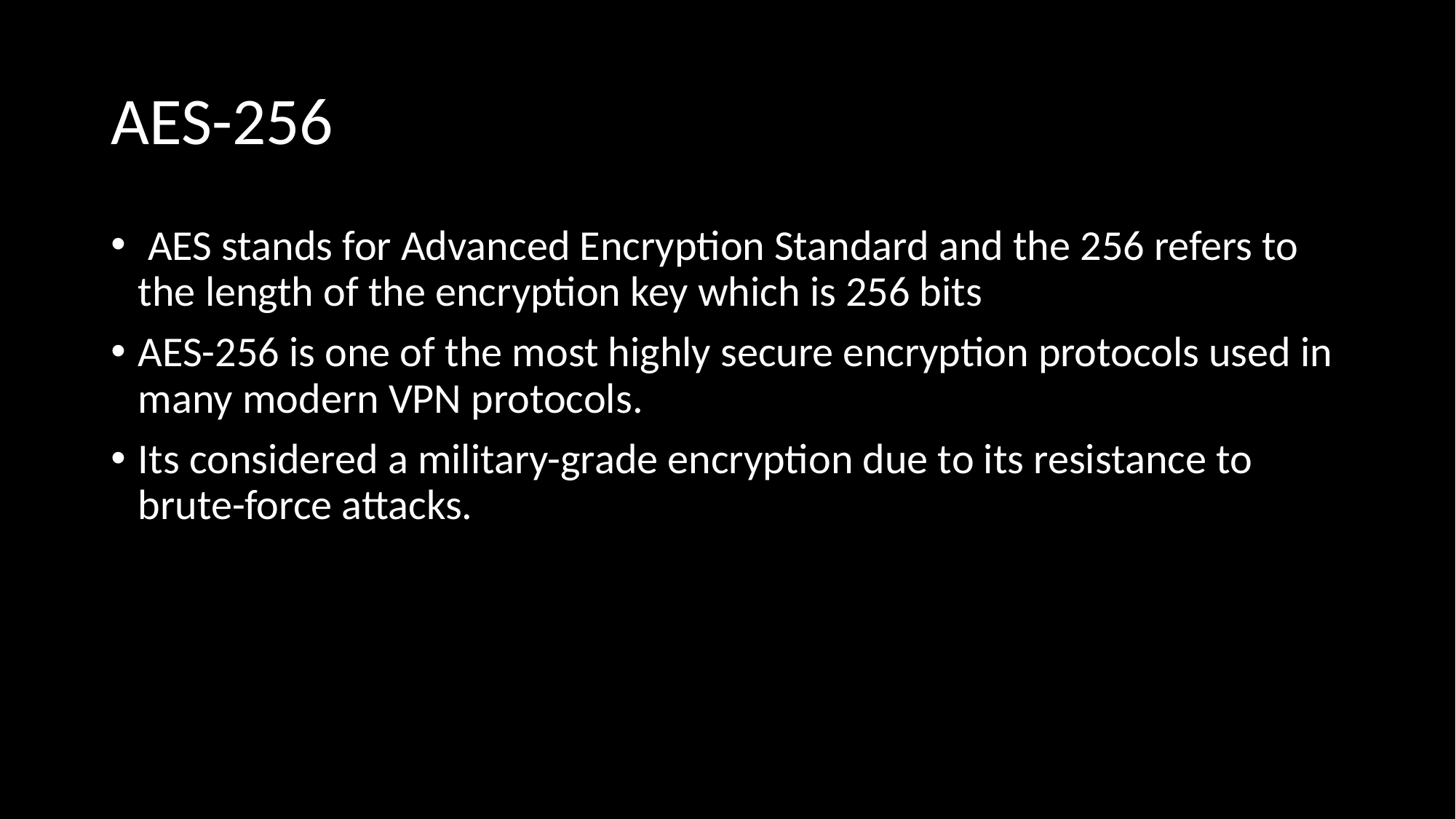

# AES-256
 AES stands for Advanced Encryption Standard and the 256 refers to the length of the encryption key which is 256 bits
AES-256 is one of the most highly secure encryption protocols used in many modern VPN protocols.
Its considered a military-grade encryption due to its resistance to brute-force attacks.